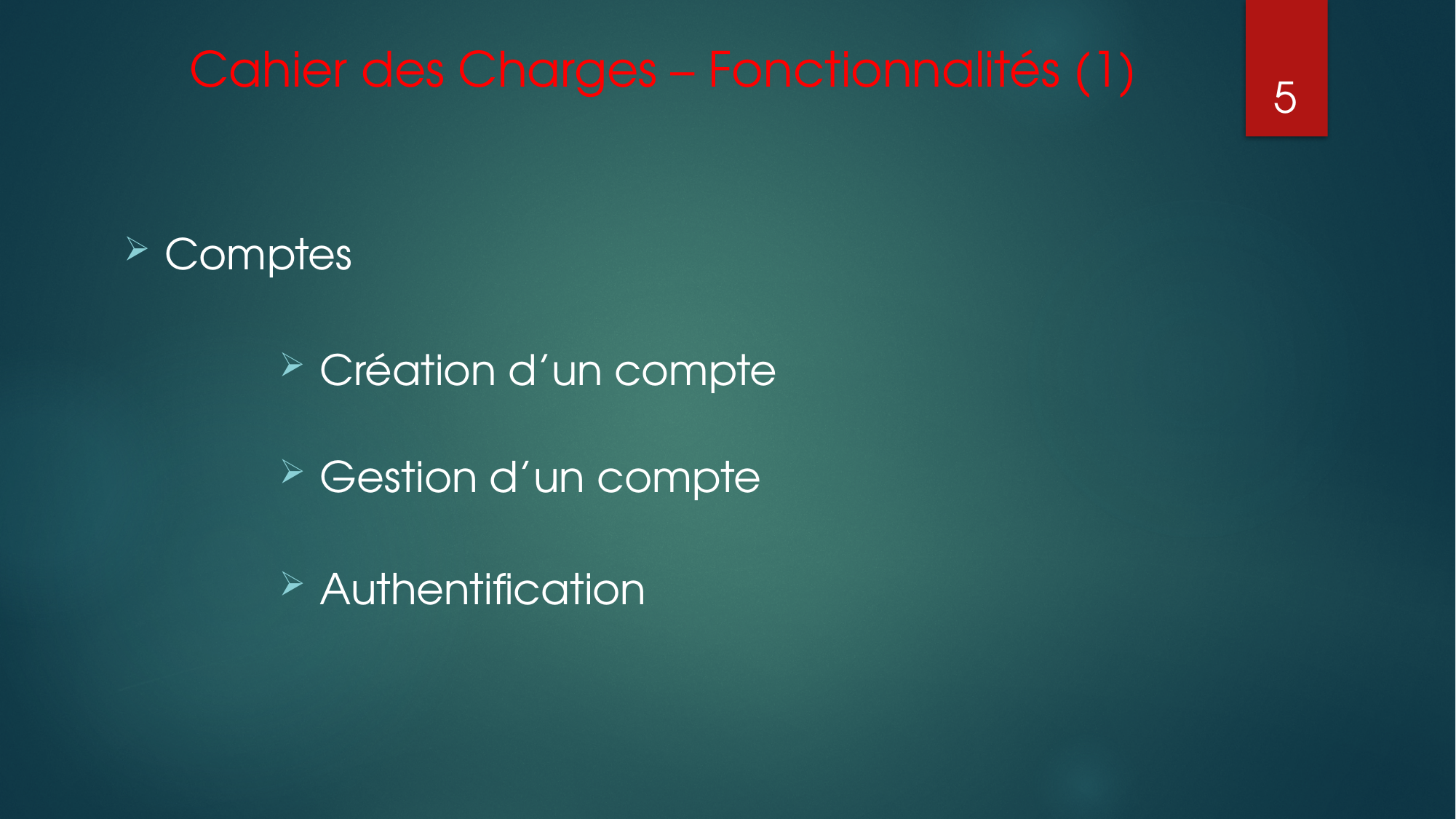

# Cahier des Charges – Fonctionnalités (1)
5
Comptes
Création d’un compte
Gestion d’un compte
Authentification